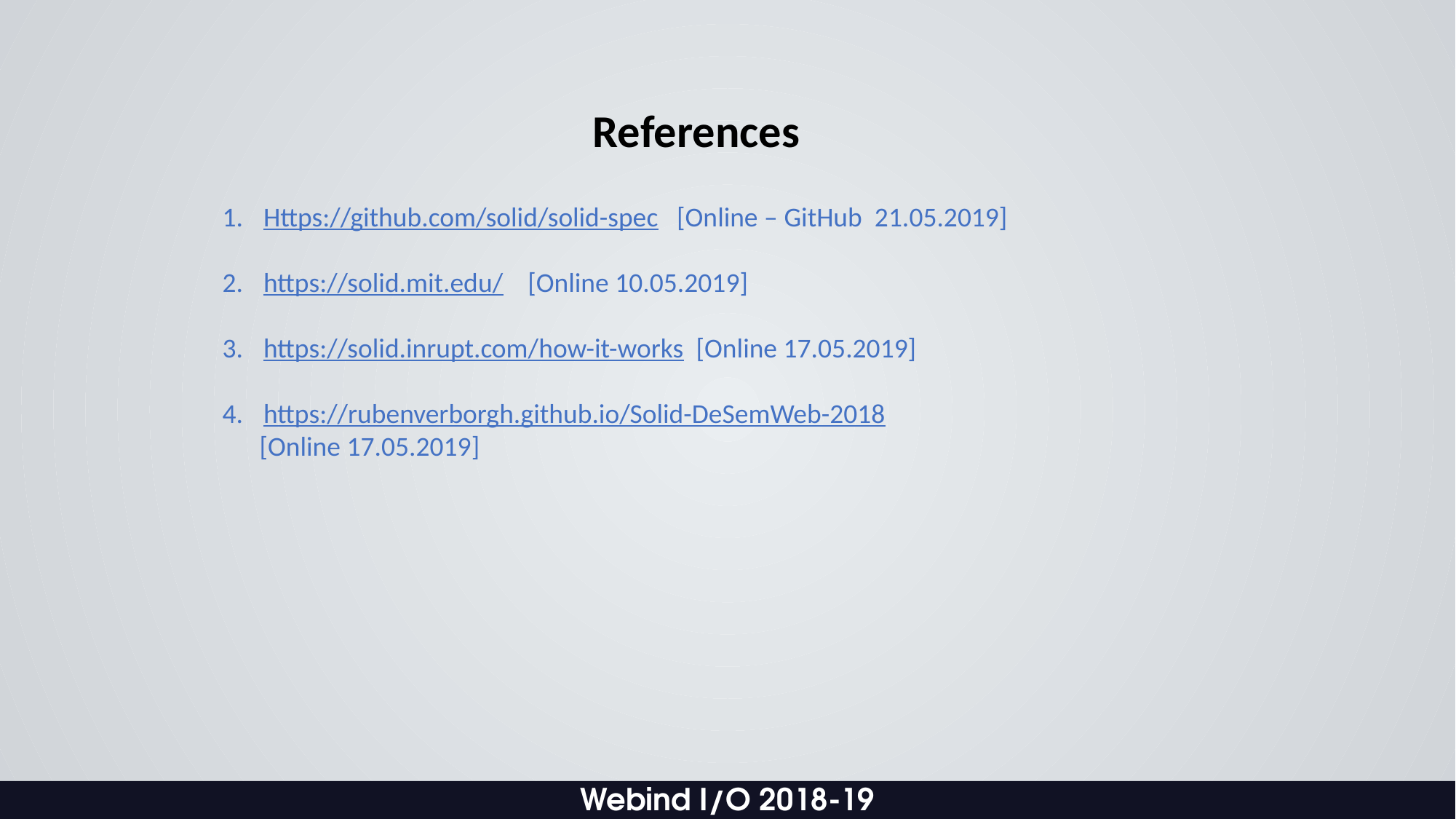

References

Https://github.com/solid/solid-spec   [Online – GitHub  21.05.2019]

https://solid.mit.edu/    [Online 10.05.2019]

https://solid.inrupt.com/how-it-works  [Online 17.05.2019]

https://rubenverborgh.github.io/Solid-DeSemWeb-2018
      [Online 17.05.2019]